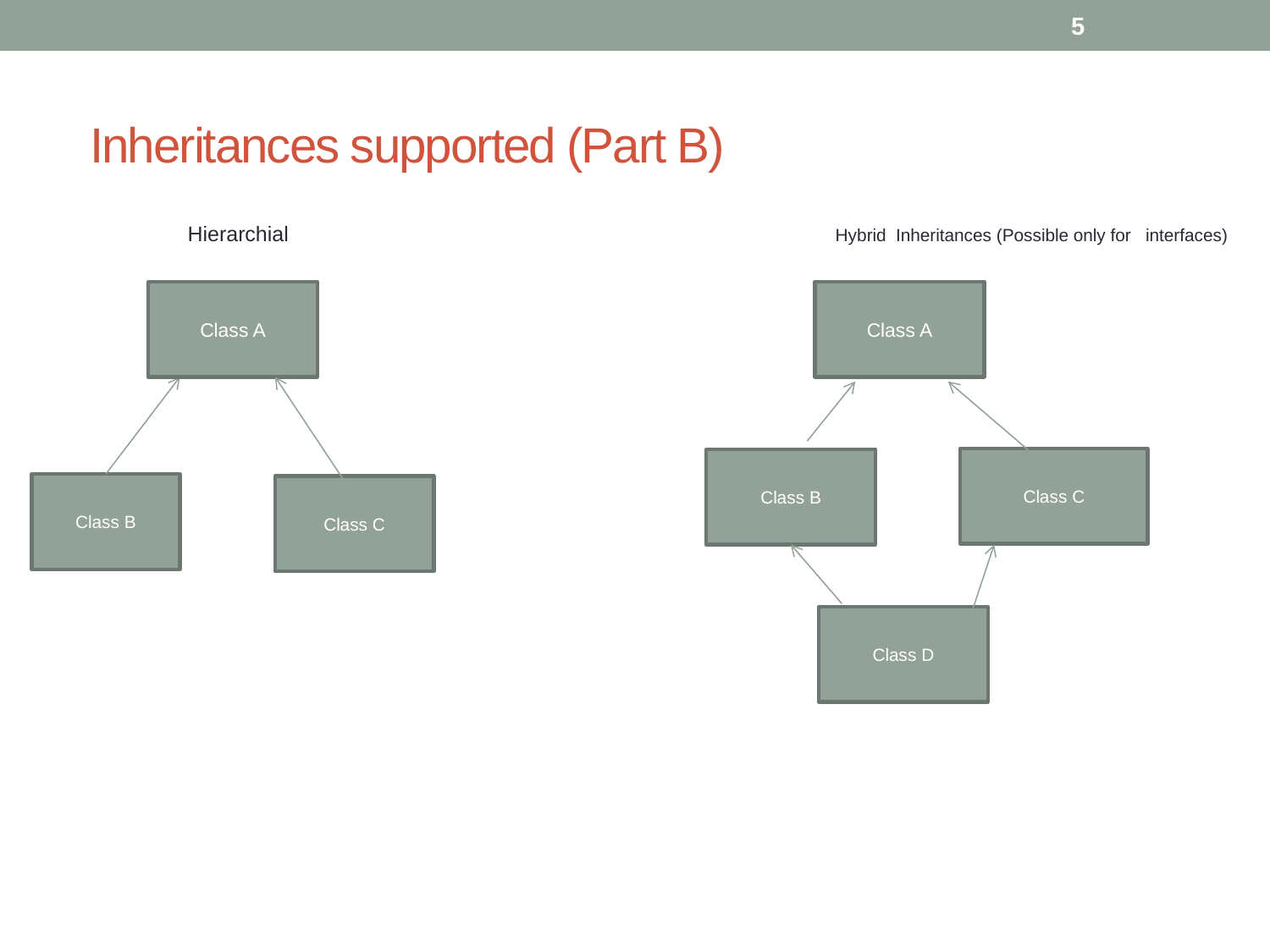

5
# Inheritances supported (Part B)

   	    Hierarchial     	  		                        Hybrid  Inheritances (Possible only for   interfaces)
Class A
Class A
Class C
Class B
Class B
Class C
Class D